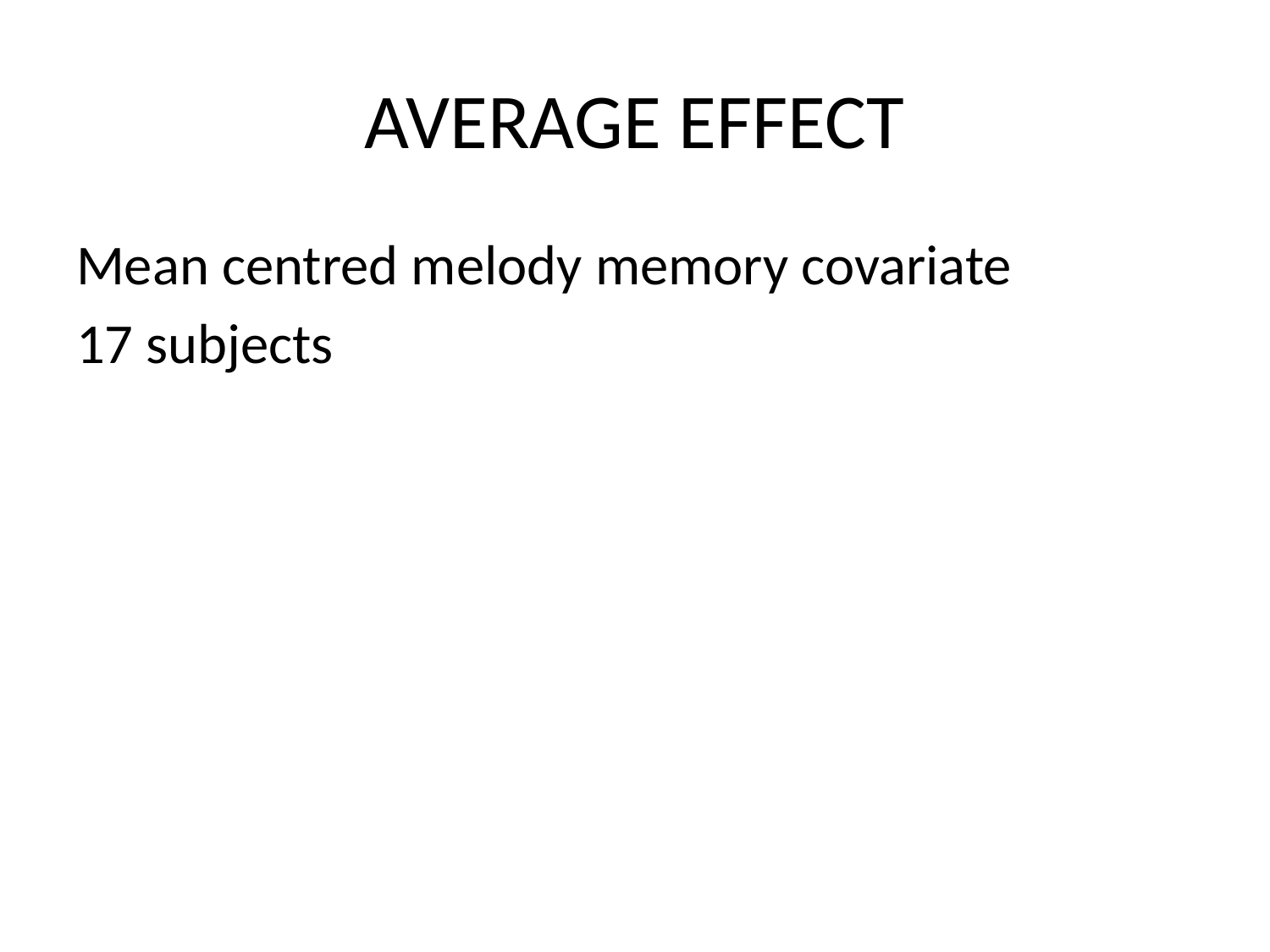

# AVERAGE EFFECT
Mean centred melody memory covariate
17 subjects